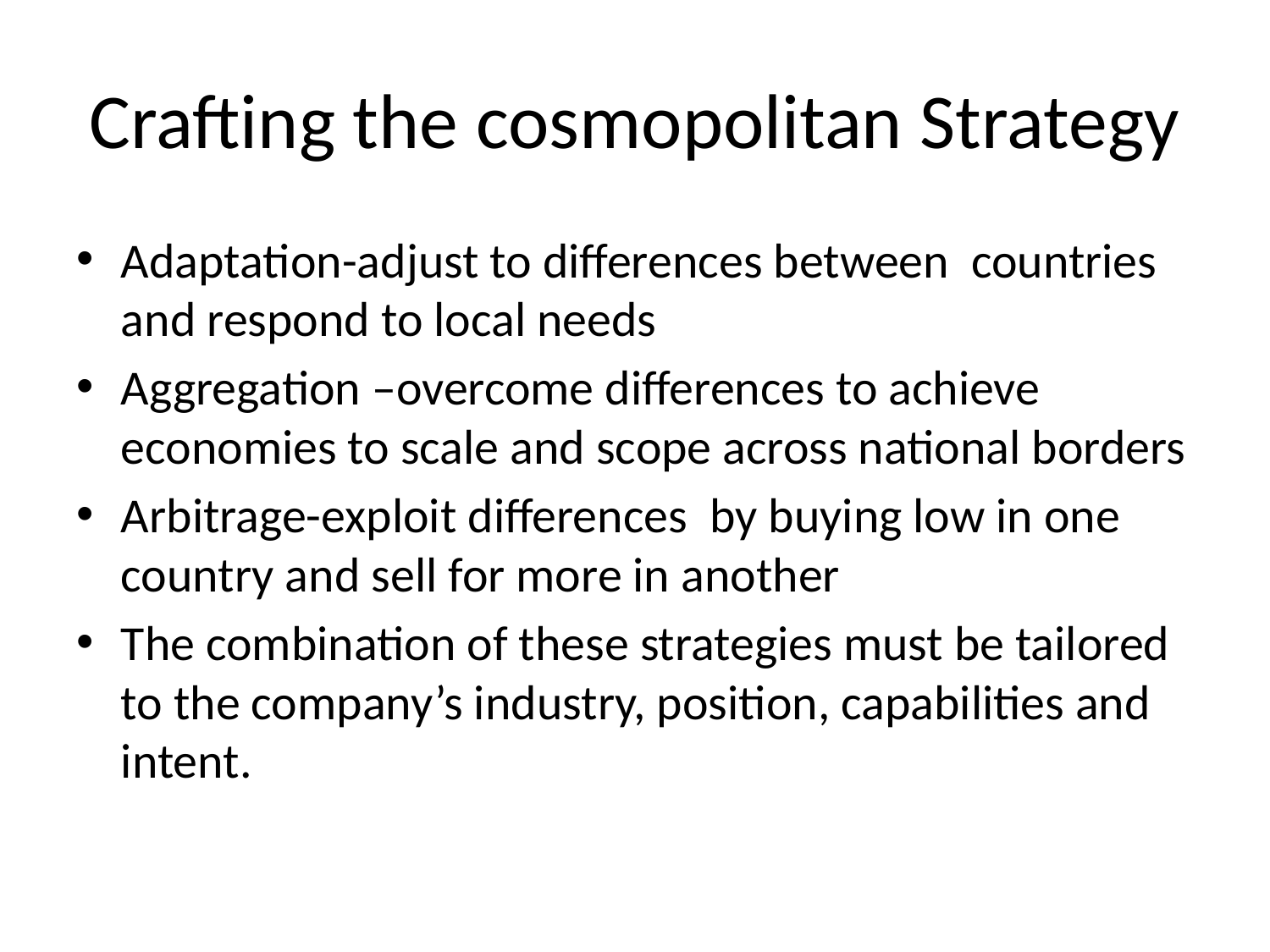

# Crafting the cosmopolitan Strategy
Adaptation-adjust to differences between  countries and respond to local needs
Aggregation –overcome differences to achieve economies to scale and scope across national borders
Arbitrage-exploit differences  by buying low in one country and sell for more in another
The combination of these strategies must be tailored to the company’s industry, position, capabilities and intent.